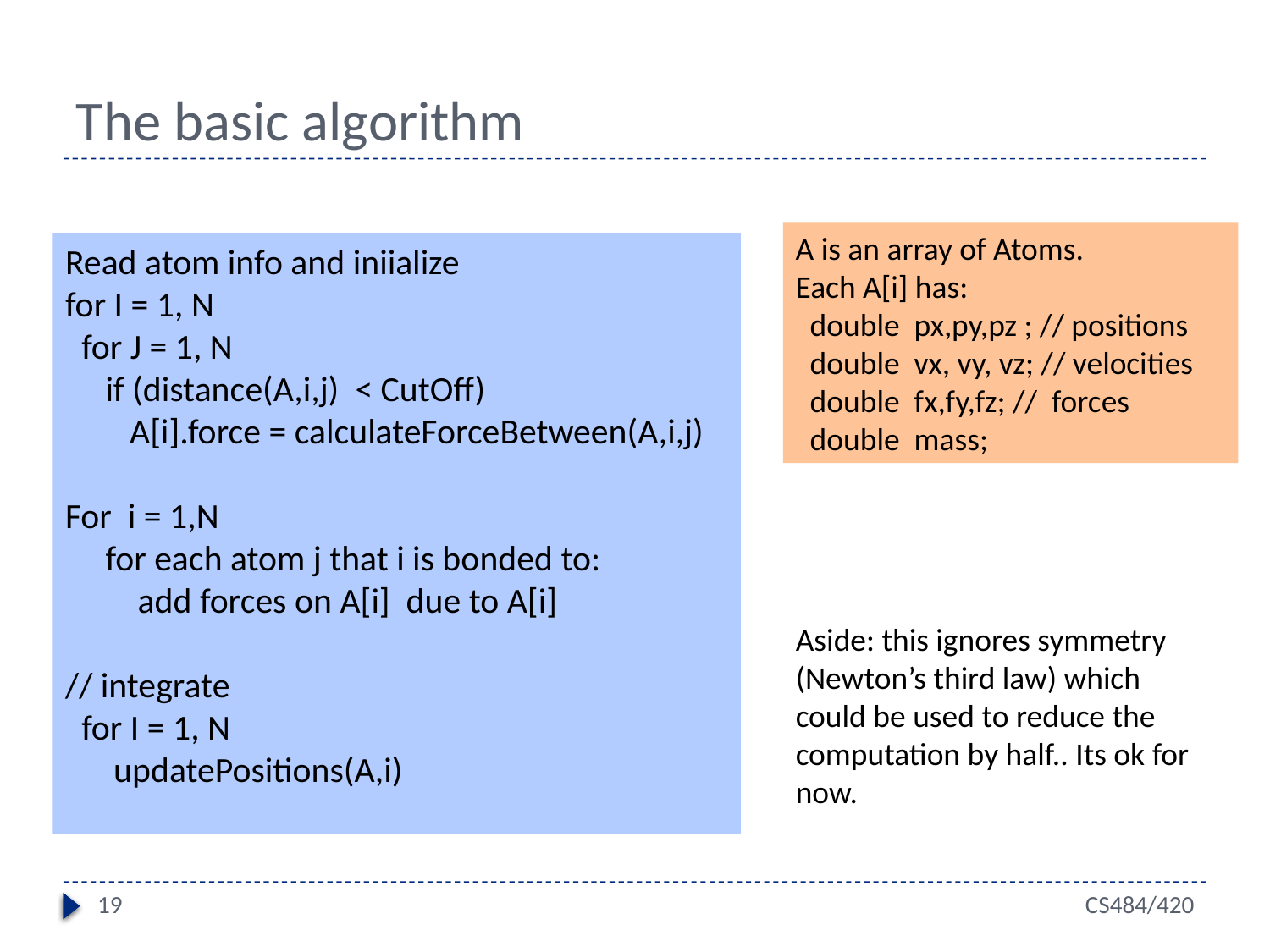

# The basic algorithm
A is an array of Atoms.
Each A[i] has:
  double  px,py,pz ; // positions
  double  vx, vy, vz; // velocities
  double  fx,fy,fz; //  forces
  double  mass;
Read atom info and iniialize
for I = 1, N
  for J = 1, N
     if (distance(A,i,j)  < CutOff)
        A[i].force = calculateForceBetween(A,i,j)

For  i = 1,N
     for each atom j that i is bonded to:
         add forces on A[i]  due to A[i]

// integrate
  for I = 1, N
      updatePositions(A,i)

Aside: this ignores symmetry (Newton’s third law) which could be used to reduce the computation by half.. Its ok for now.
19
CS484/420